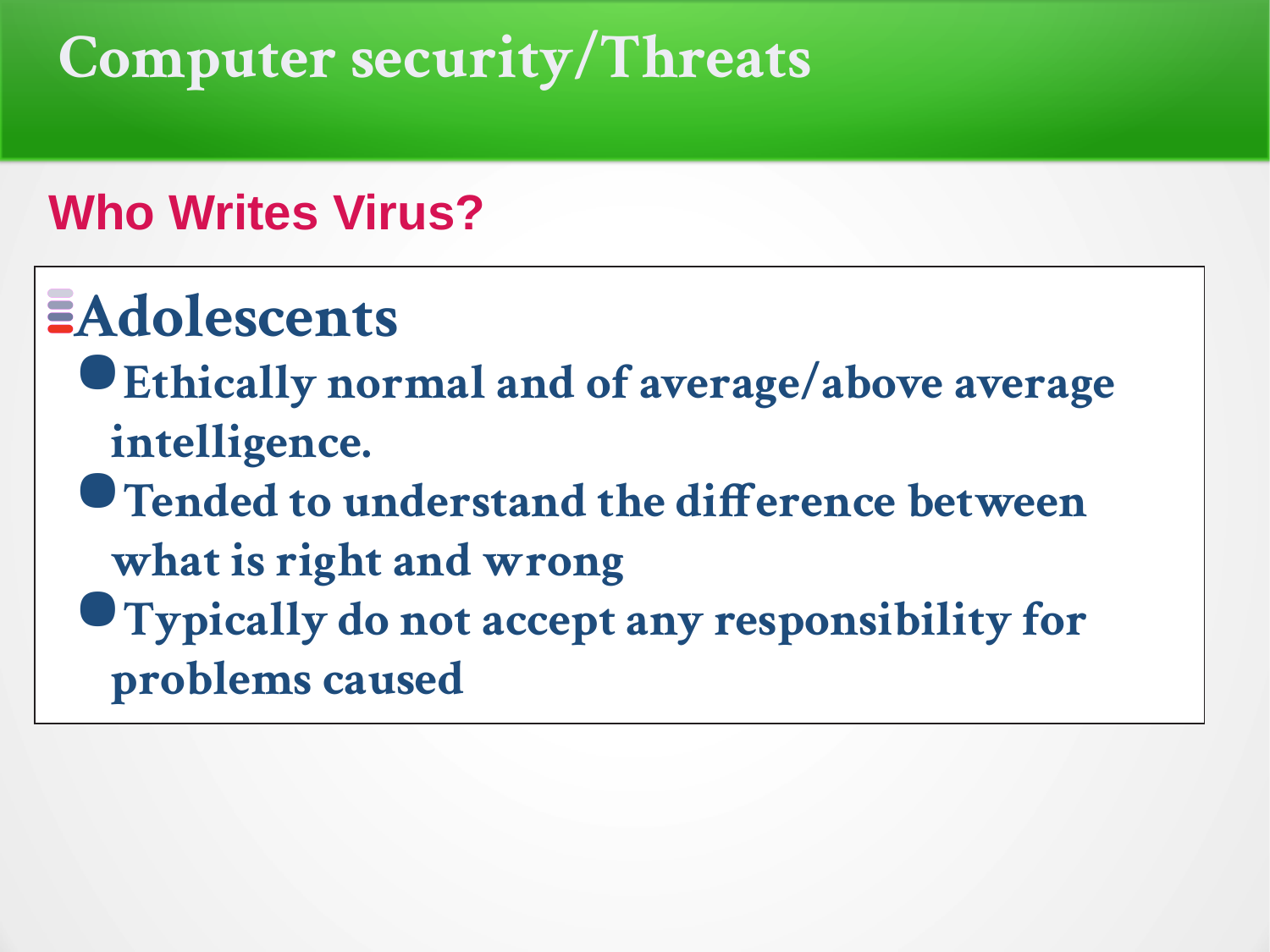

Computer security/Threats

Who Writes Virus?
Adolescents
Ethically normal and of average/above average intelligence.
Tended to understand the difference between what is right and wrong
Typically do not accept any responsibility for problems caused